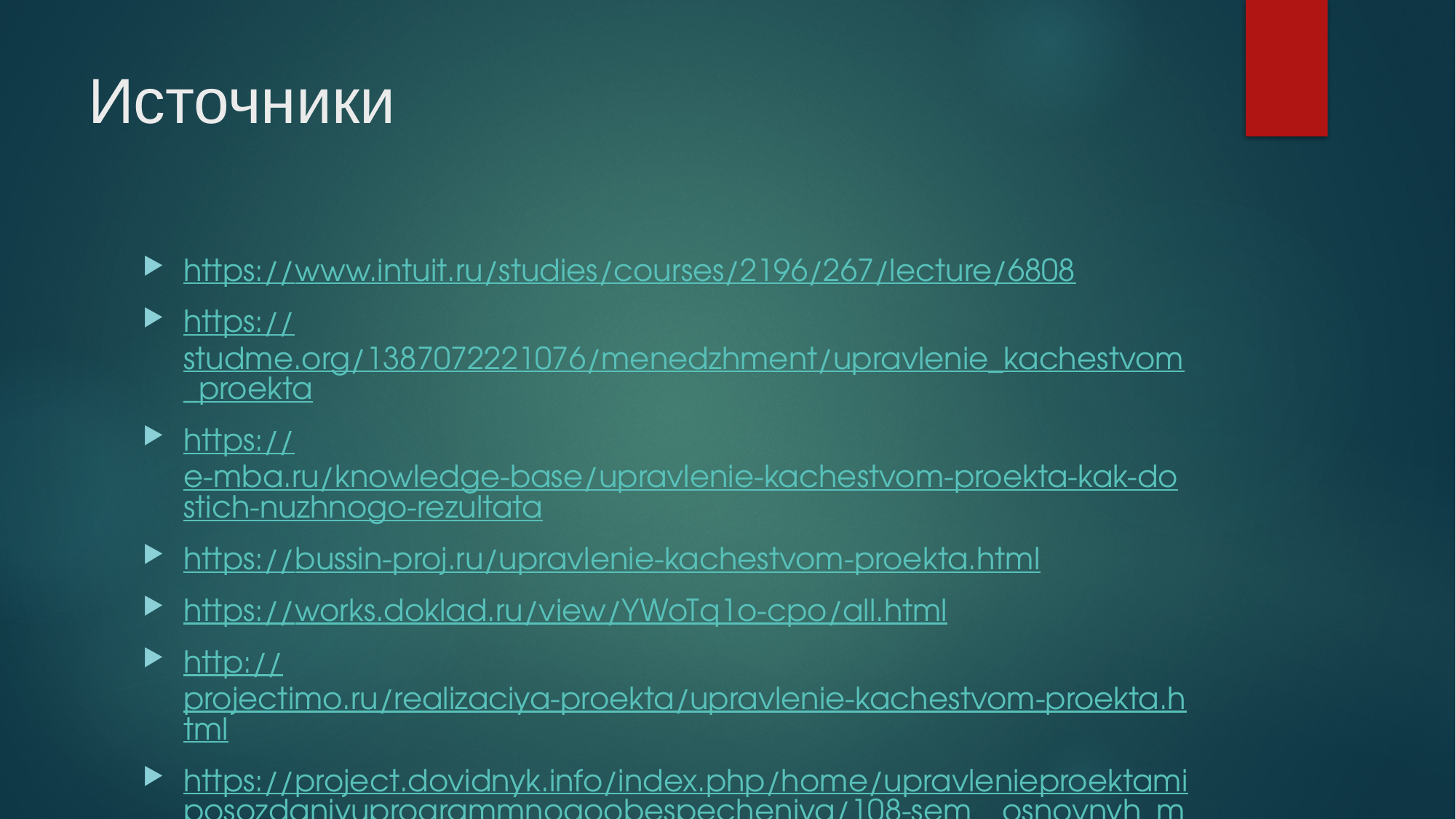

# Источники
https://www.intuit.ru/studies/courses/2196/267/lecture/6808
https://studme.org/1387072221076/menedzhment/upravlenie_kachestvom_proekta
https://e-mba.ru/knowledge-base/upravlenie-kachestvom-proekta-kak-dostich-nuzhnogo-rezultata
https://bussin-proj.ru/upravlenie-kachestvom-proekta.html
https://works.doklad.ru/view/YWoTq1o-cpo/all.html
http://projectimo.ru/realizaciya-proekta/upravlenie-kachestvom-proekta.html
https://project.dovidnyk.info/index.php/home/upravlenieproektamiposozdaniyuprogrammnogoobespecheniya/108-sem__osnovnyh_metrik